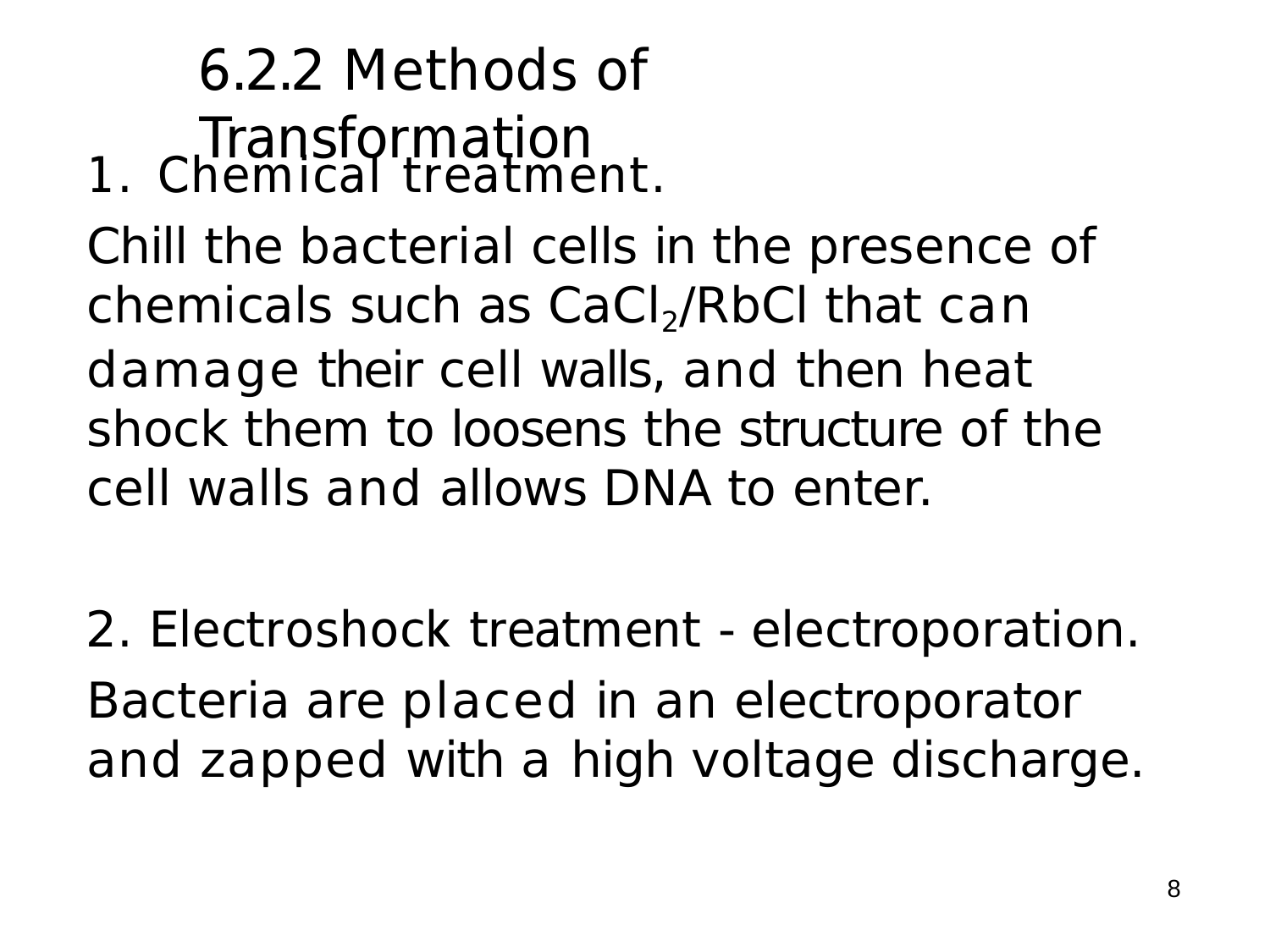

# 6.2.2 Methods of Transformation
Chemical treatment.
Chill the bacterial cells in the presence of chemicals such as CaCl2/RbCl that can damage their cell walls, and then heat shock them to loosens the structure of the cell walls and allows DNA to enter.

Electroshock treatment - electroporation.
Bacteria are placed in an electroporator and zapped with a high voltage discharge.
8